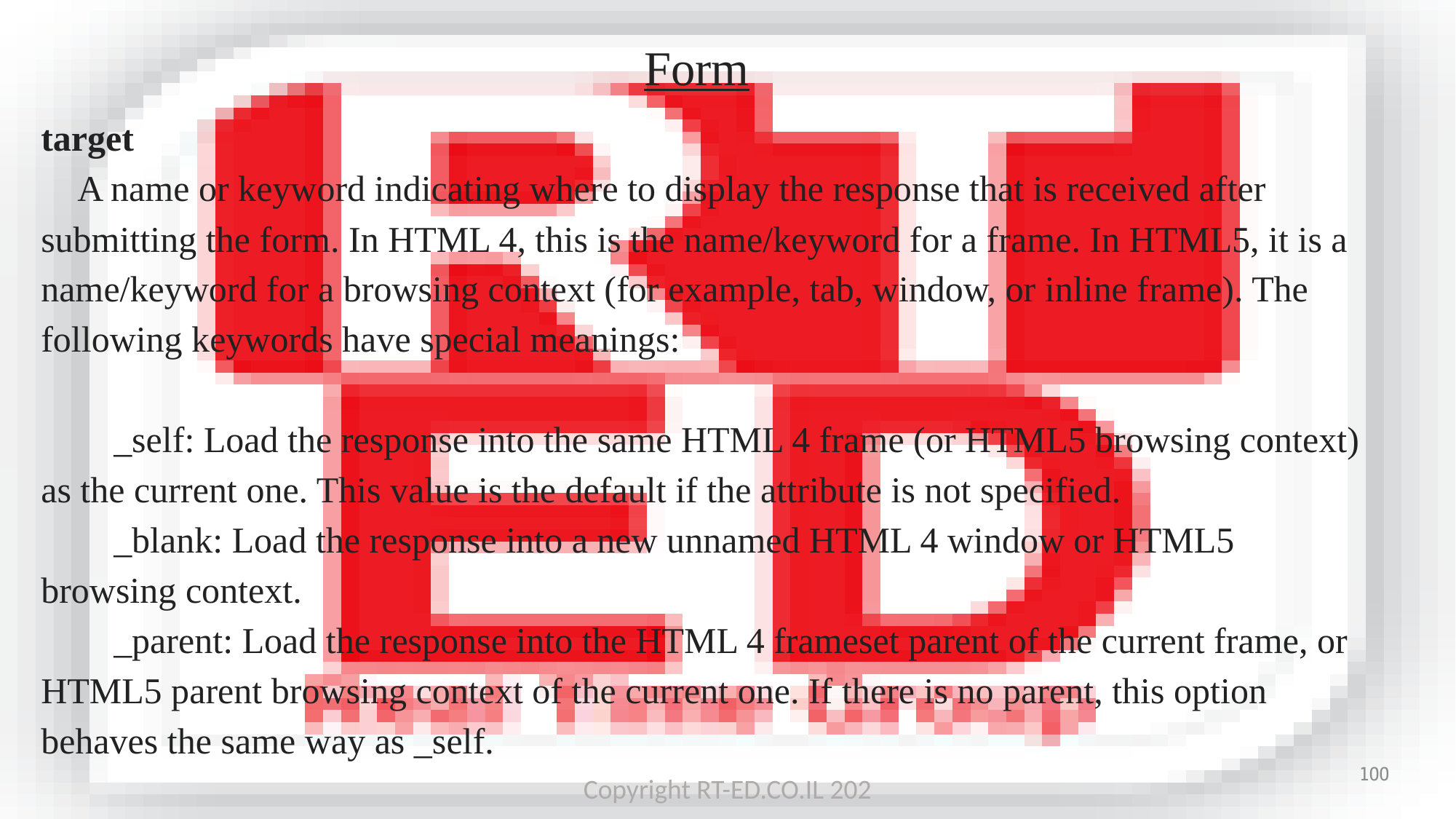

# Form
target
    A name or keyword indicating where to display the response that is received after submitting the form. In HTML 4, this is the name/keyword for a frame. In HTML5, it is a name/keyword for a browsing context (for example, tab, window, or inline frame). The following keywords have special meanings:

        _self: Load the response into the same HTML 4 frame (or HTML5 browsing context) as the current one. This value is the default if the attribute is not specified.
        _blank: Load the response into a new unnamed HTML 4 window or HTML5 browsing context.
        _parent: Load the response into the HTML 4 frameset parent of the current frame, or HTML5 parent browsing context of the current one. If there is no parent, this option behaves the same way as _self.
100
Copyright RT-ED.CO.IL 202